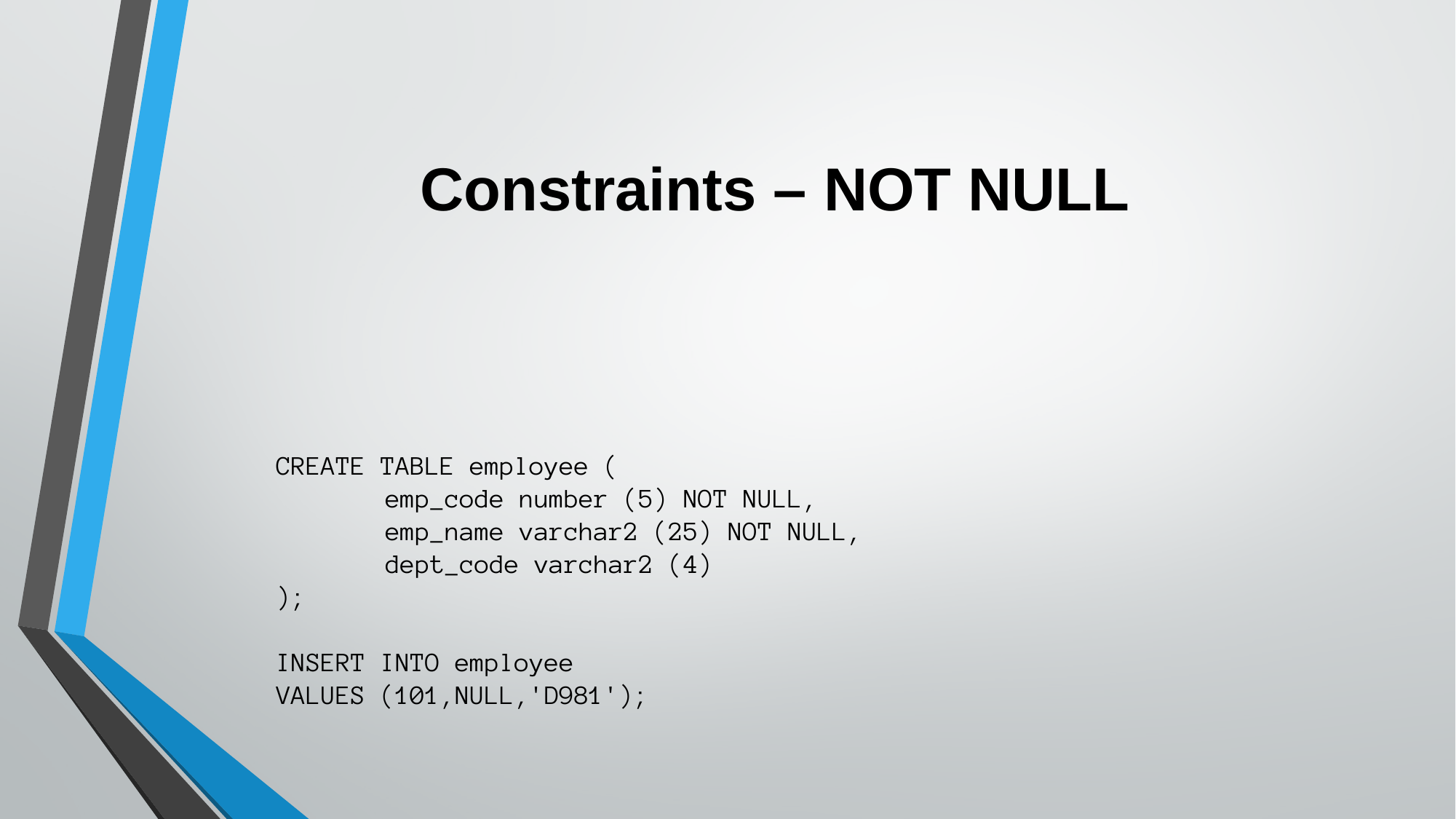

# Constraints – NOT NULL

CREATE TABLE employee (
	emp_code number (5) NOT NULL,
	emp_name varchar2 (25) NOT NULL,
	dept_code varchar2 (4)
);

INSERT INTO employee
VALUES (101,NULL,'D981');